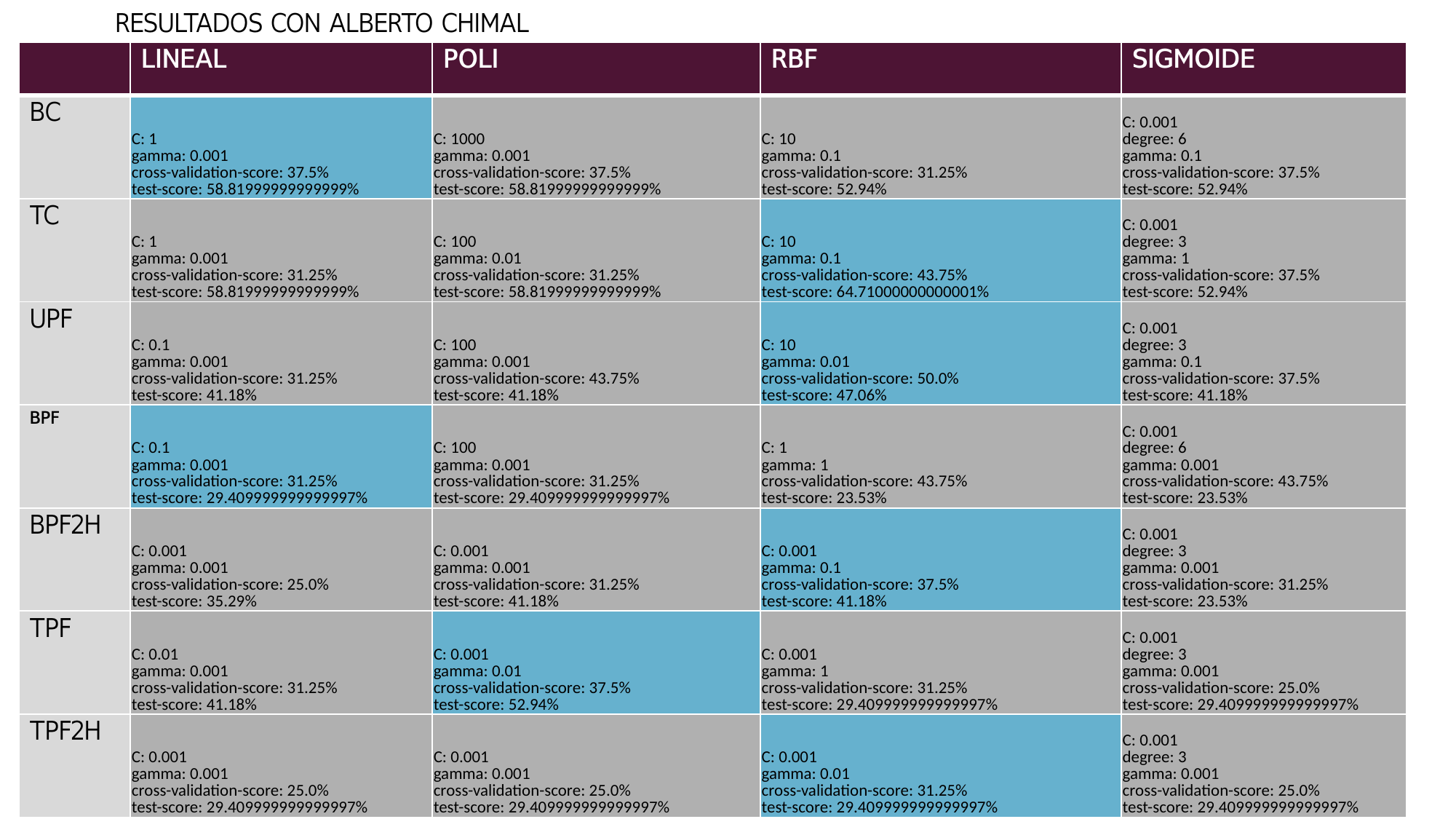

RESULTADOS CON ALBERTO CHIMAL
|  | LINEAL | POLI | RBF | SIGMOIDE |
| --- | --- | --- | --- | --- |
| BC | C: 1 gamma: 0.001 cross-validation-score: 37.5% test-score: 58.81999999999999% | C: 1000 gamma: 0.001 cross-validation-score: 37.5% test-score: 58.81999999999999% | C: 10 gamma: 0.1 cross-validation-score: 31.25% test-score: 52.94% | C: 0.001 degree: 6 gamma: 0.1 cross-validation-score: 37.5% test-score: 52.94% |
| TC | C: 1 gamma: 0.001 cross-validation-score: 31.25% test-score: 58.81999999999999% | C: 100 gamma: 0.01 cross-validation-score: 31.25% test-score: 58.81999999999999% | C: 10 gamma: 0.1 cross-validation-score: 43.75% test-score: 64.71000000000001% | C: 0.001 degree: 3 gamma: 1 cross-validation-score: 37.5% test-score: 52.94% |
| UPF | C: 0.1 gamma: 0.001 cross-validation-score: 31.25% test-score: 41.18% | C: 100 gamma: 0.001 cross-validation-score: 43.75% test-score: 41.18% | C: 10 gamma: 0.01 cross-validation-score: 50.0% test-score: 47.06% | C: 0.001 degree: 3 gamma: 0.1 cross-validation-score: 37.5% test-score: 41.18% |
| BPF | C: 0.1 gamma: 0.001 cross-validation-score: 31.25% test-score: 29.409999999999997% | C: 100 gamma: 0.001 cross-validation-score: 31.25% test-score: 29.409999999999997% | C: 1 gamma: 1 cross-validation-score: 43.75% test-score: 23.53% | C: 0.001 degree: 6 gamma: 0.001 cross-validation-score: 43.75% test-score: 23.53% |
| BPF2H | C: 0.001 gamma: 0.001 cross-validation-score: 25.0% test-score: 35.29% | C: 0.001 gamma: 0.001 cross-validation-score: 31.25% test-score: 41.18% | C: 0.001 gamma: 0.1 cross-validation-score: 37.5% test-score: 41.18% | C: 0.001 degree: 3 gamma: 0.001 cross-validation-score: 31.25% test-score: 23.53% |
| TPF | C: 0.01 gamma: 0.001 cross-validation-score: 31.25% test-score: 41.18% | C: 0.001 gamma: 0.01 cross-validation-score: 37.5% test-score: 52.94% | C: 0.001 gamma: 1 cross-validation-score: 31.25% test-score: 29.409999999999997% | C: 0.001 degree: 3 gamma: 0.001 cross-validation-score: 25.0% test-score: 29.409999999999997% |
| TPF2H | C: 0.001 gamma: 0.001 cross-validation-score: 25.0% test-score: 29.409999999999997% | C: 0.001 gamma: 0.001 cross-validation-score: 25.0% test-score: 29.409999999999997% | C: 0.001 gamma: 0.01 cross-validation-score: 31.25% test-score: 29.409999999999997% | C: 0.001 degree: 3 gamma: 0.001 cross-validation-score: 25.0% test-score: 29.409999999999997% |